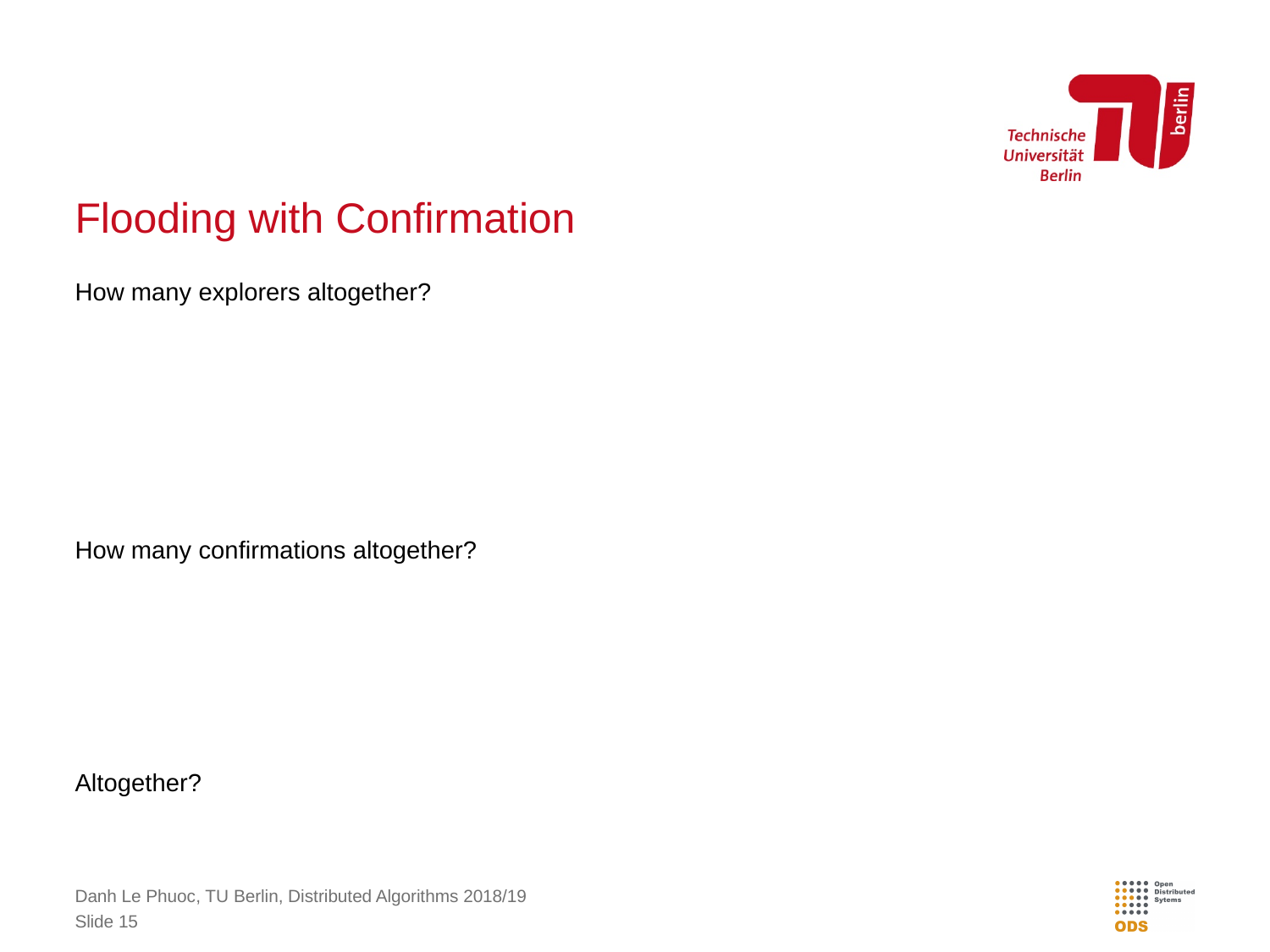

# Flooding with Confirmation
How many explorers altogether?

How many confirmations altogether?

Altogether?

Danh Le Phuoc, TU Berlin, Distributed Algorithms 2018/19
Slide 15